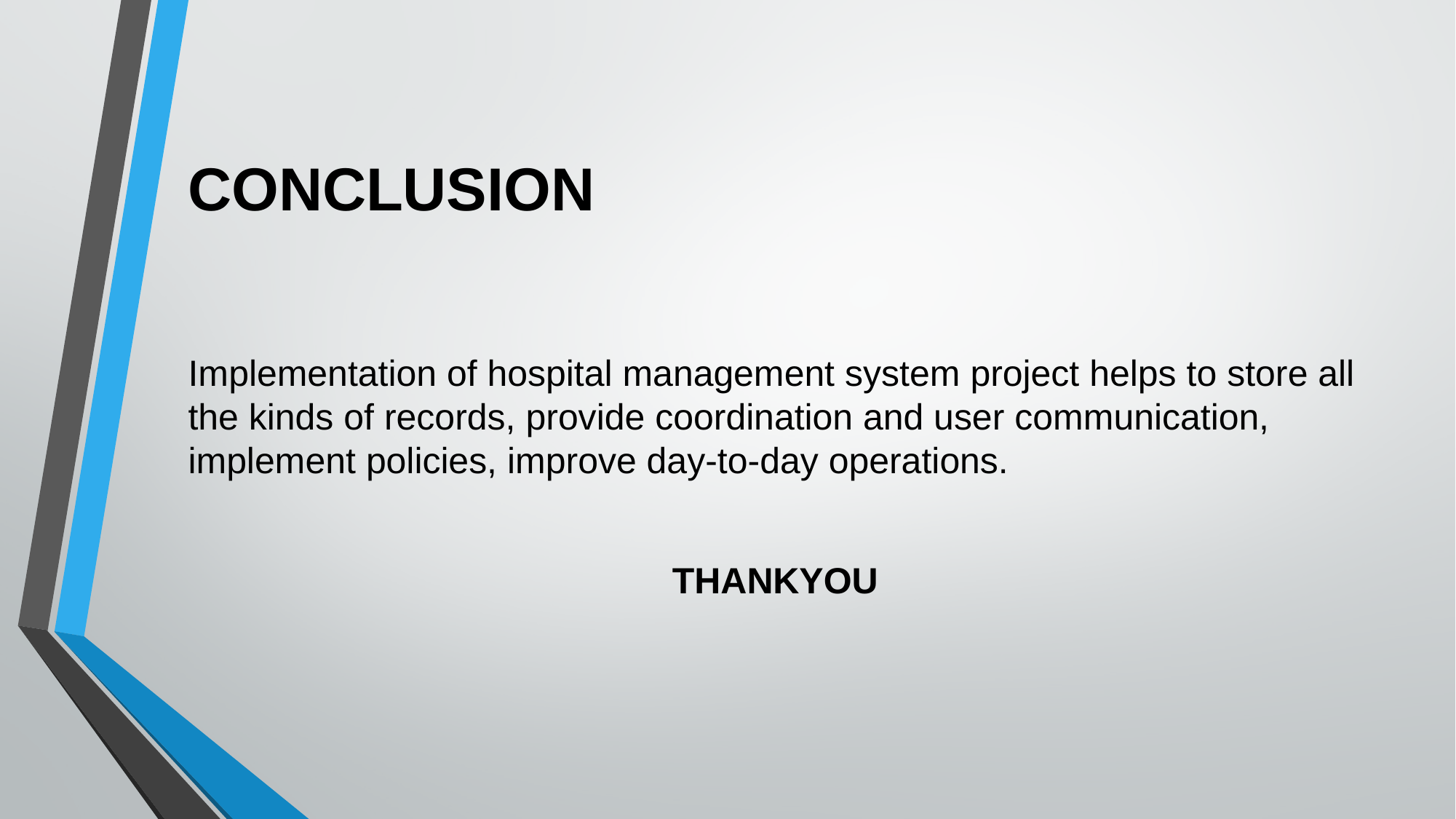

# CONCLUSION
Implementation of hospital management system project helps to store all the kinds of records, provide coordination and user communication, implement policies, improve day-to-day operations.

THANKYOU